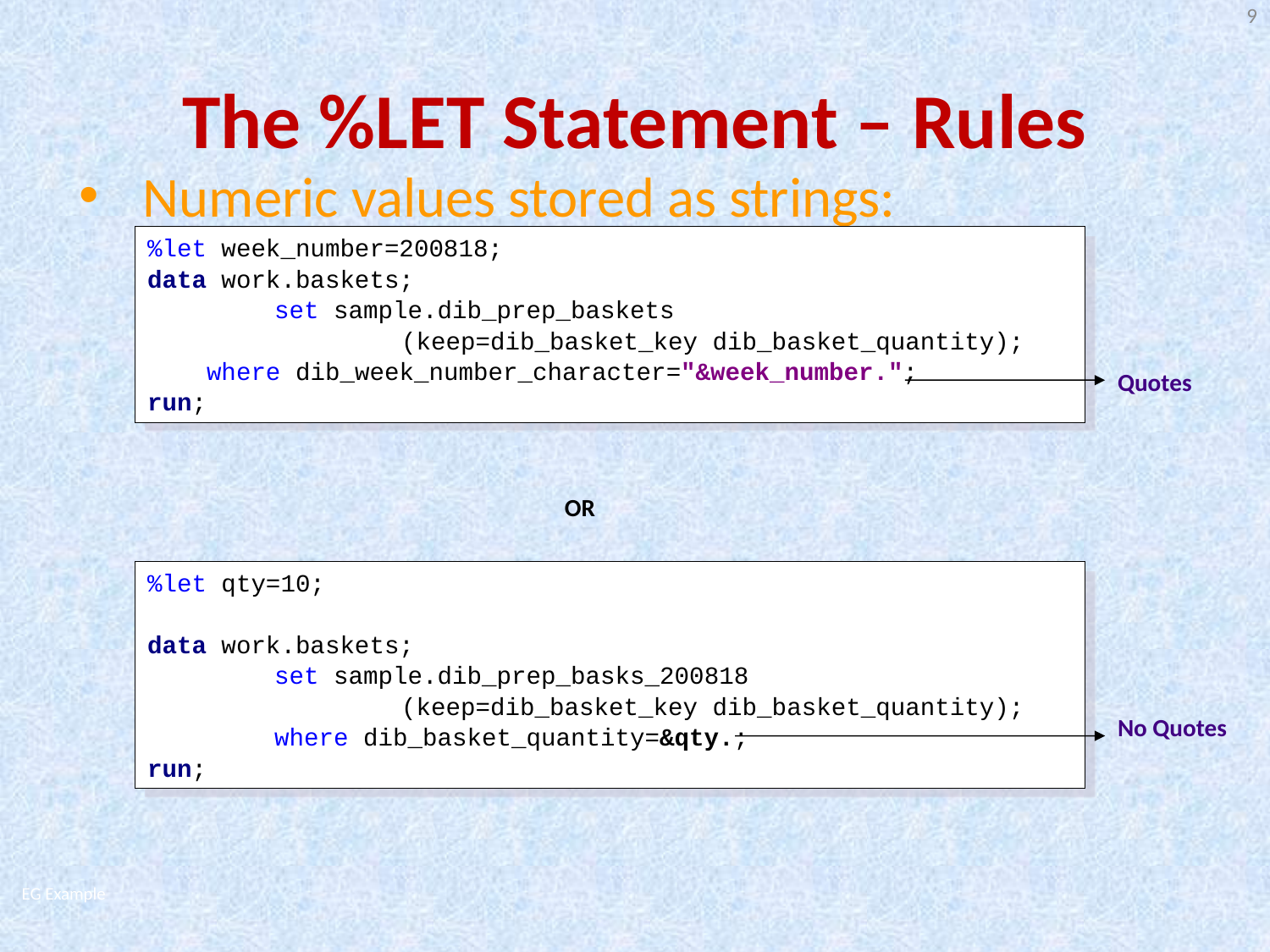

9
# The %LET Statement – Rules
 Numeric values stored as strings:
%let week_number=200818;
data work.baskets;
	set sample.dib_prep_baskets
		(keep=dib_basket_key dib_basket_quantity);
    where dib_week_number_character="&week_number.";
run;
Quotes

OR
%let qty=10;

data work.baskets;
	set sample.dib_prep_basks_200818
		(keep=dib_basket_key dib_basket_quantity);
	where dib_basket_quantity=&qty.;
run;
No Quotes

EG Example